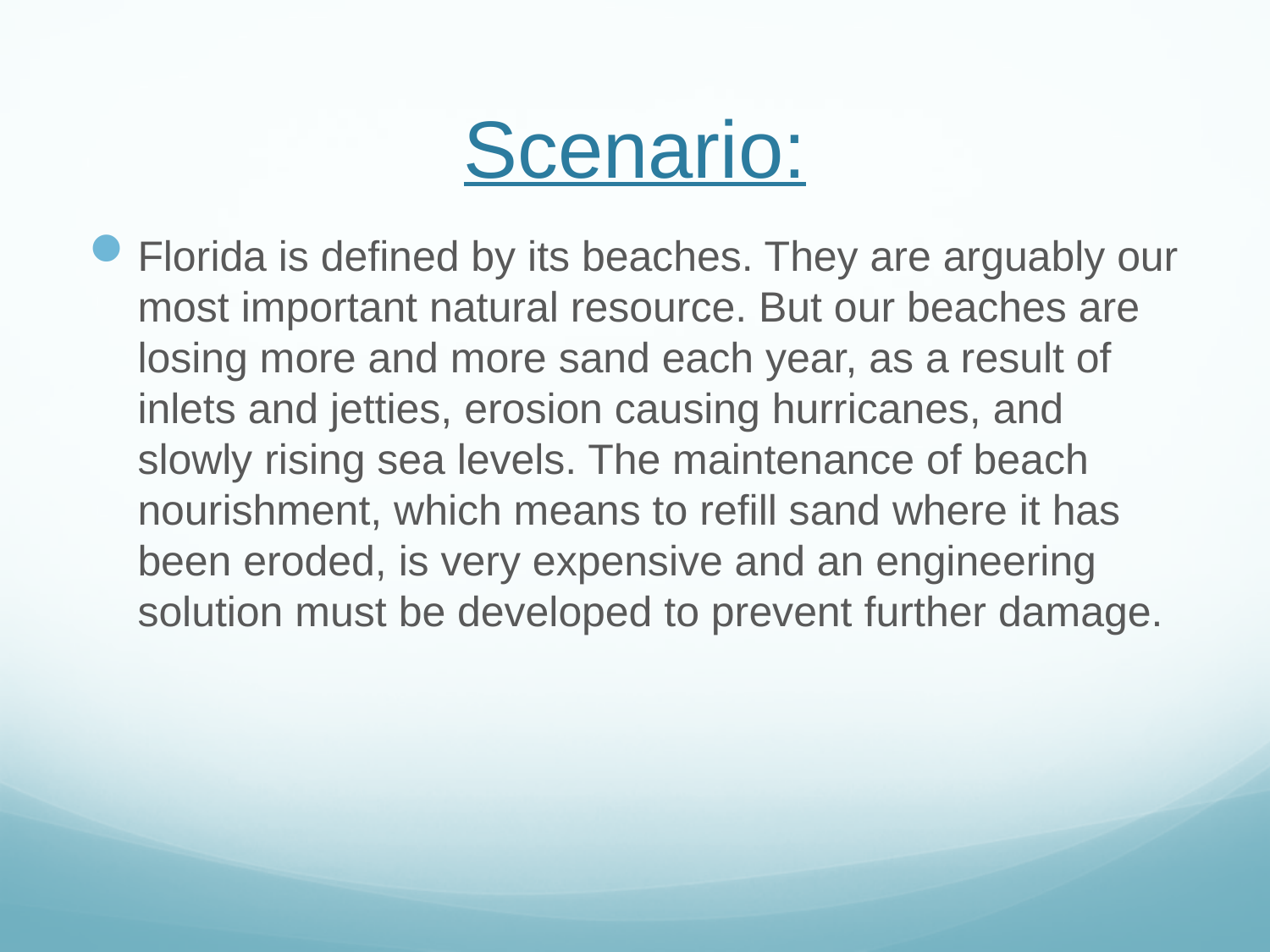

# Scenario:
Florida is defined by its beaches. They are arguably our most important natural resource. But our beaches are losing more and more sand each year, as a result of inlets and jetties, erosion causing hurricanes, and slowly rising sea levels. The maintenance of beach nourishment, which means to refill sand where it has been eroded, is very expensive and an engineering solution must be developed to prevent further damage.